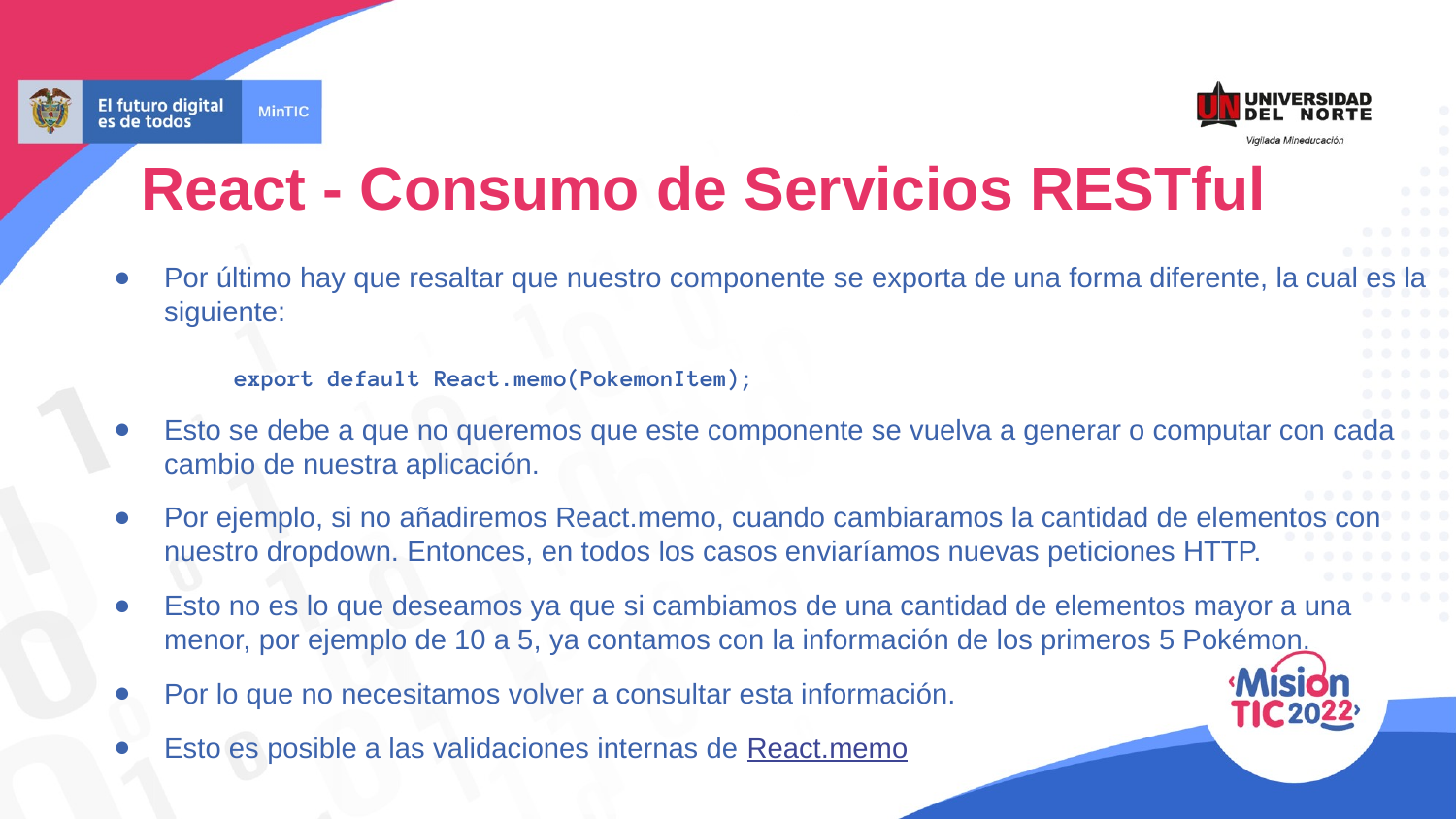

React - Consumo de Servicios RESTful
Por último hay que resaltar que nuestro componente se exporta de una forma diferente, la cual es la siguiente:
export default React.memo(PokemonItem);
Esto se debe a que no queremos que este componente se vuelva a generar o computar con cada cambio de nuestra aplicación.
Por ejemplo, si no añadiremos React.memo, cuando cambiaramos la cantidad de elementos con nuestro dropdown. Entonces, en todos los casos enviaríamos nuevas peticiones HTTP.
Esto no es lo que deseamos ya que si cambiamos de una cantidad de elementos mayor a una menor, por ejemplo de 10 a 5, ya contamos con la información de los primeros 5 Pokémon.
Por lo que no necesitamos volver a consultar esta información.
Esto es posible a las validaciones internas de React.memo